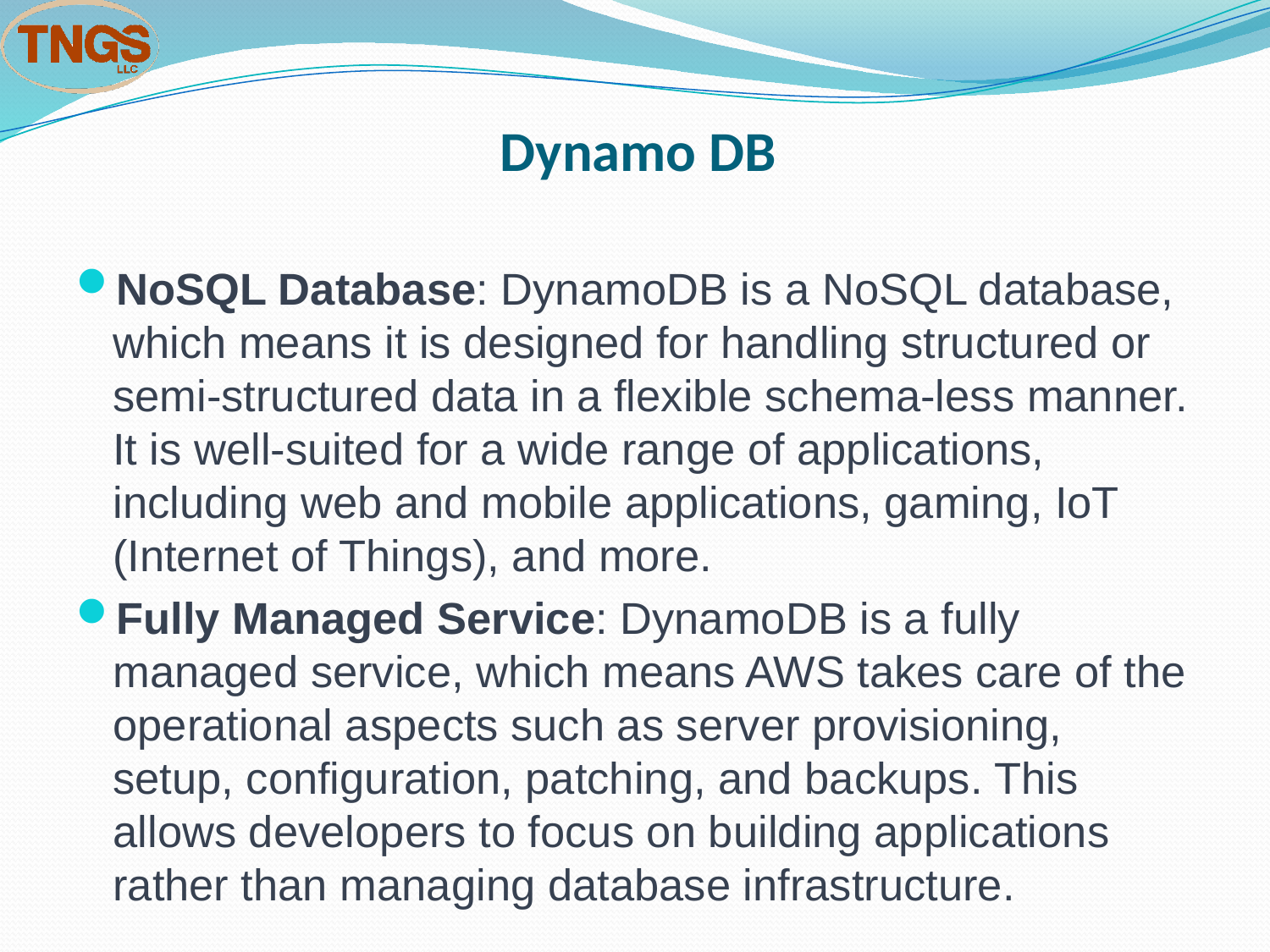

# Dynamo DB
NoSQL Database: DynamoDB is a NoSQL database, which means it is designed for handling structured or semi-structured data in a flexible schema-less manner. It is well-suited for a wide range of applications, including web and mobile applications, gaming, IoT (Internet of Things), and more.
Fully Managed Service: DynamoDB is a fully managed service, which means AWS takes care of the operational aspects such as server provisioning, setup, configuration, patching, and backups. This allows developers to focus on building applications rather than managing database infrastructure.